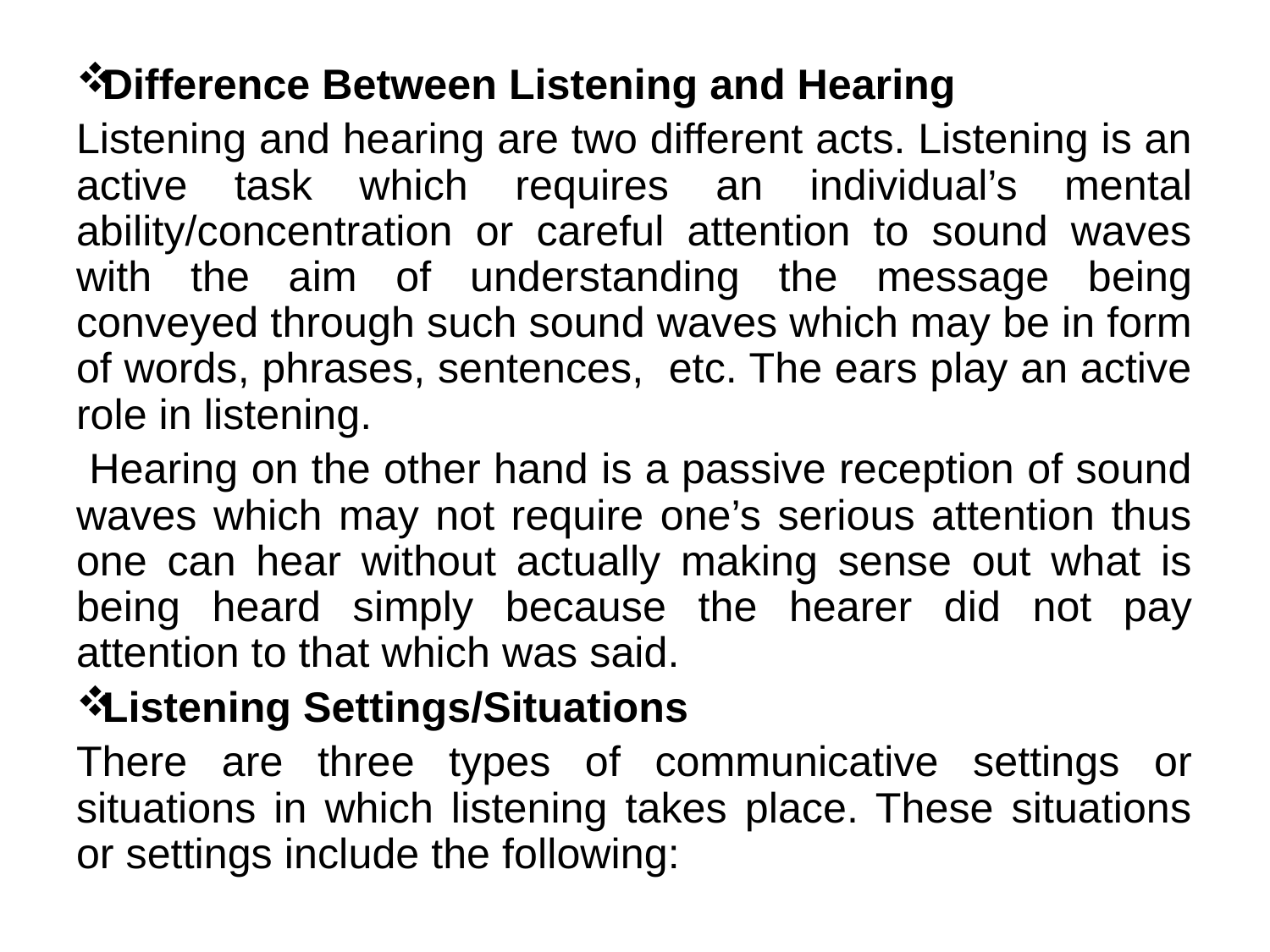

Difference Between Listening and Hearing
Listening and hearing are two different acts. Listening is an active task which requires an individual’s mental ability/concentration or careful attention to sound waves with the aim of understanding the message being conveyed through such sound waves which may be in form of words, phrases, sentences,  etc. The ears play an active role in listening.
 Hearing on the other hand is a passive reception of sound waves which may not require one’s serious attention thus one can hear without actually making sense out what is being heard simply because the hearer did not pay attention to that which was said.
Listening Settings/Situations
There are three types of communicative settings or situations in which listening takes place. These situations or settings include the following: